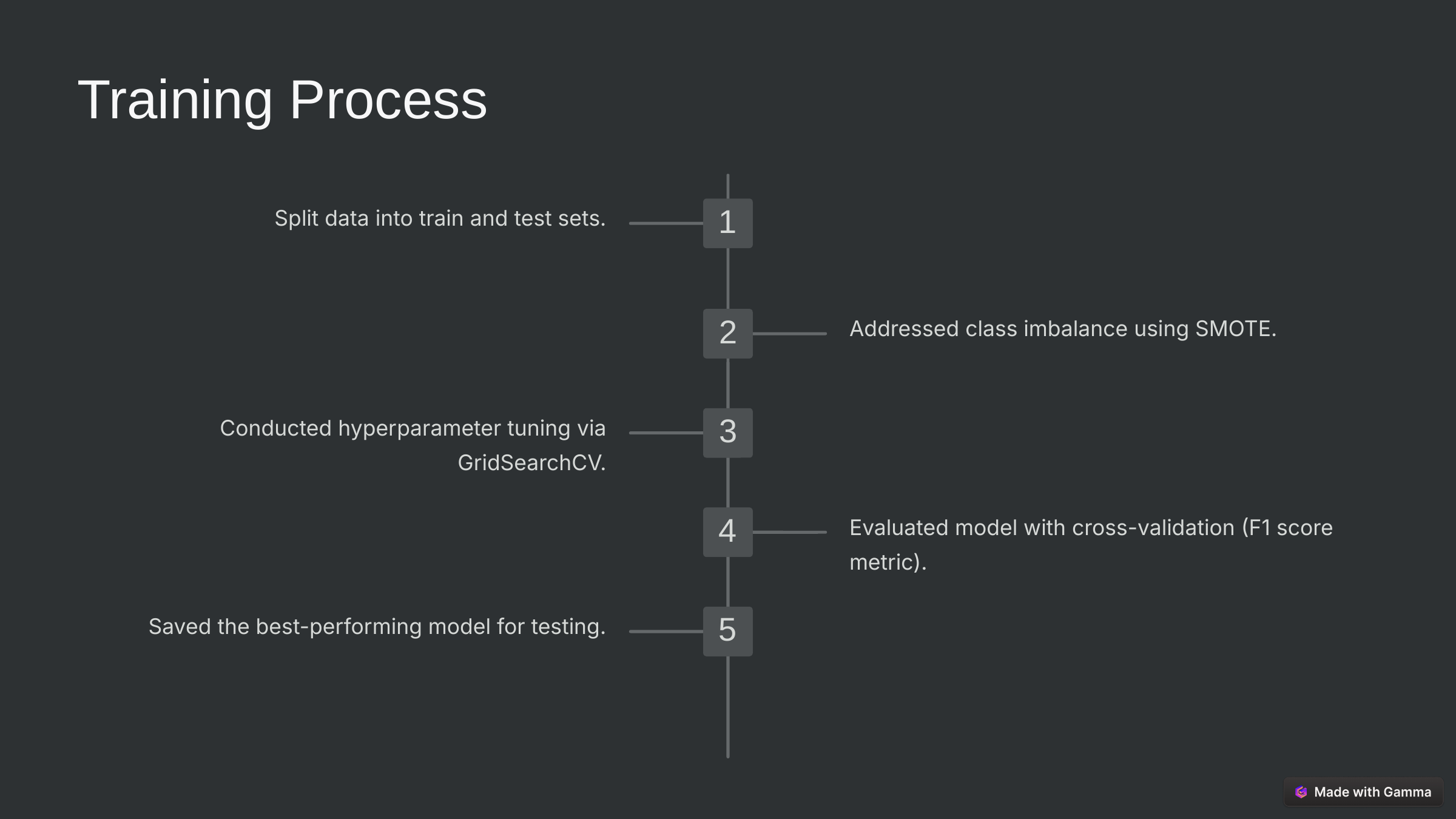

Training Process

Split data into train and test sets.

1

Addressed class imbalance using SMOTE.

2

Conducted hyperparameter tuning via GridSearchCV.

3

Evaluated model with cross-validation (F1 score metric).

4

Saved the best-performing model for testing.

5